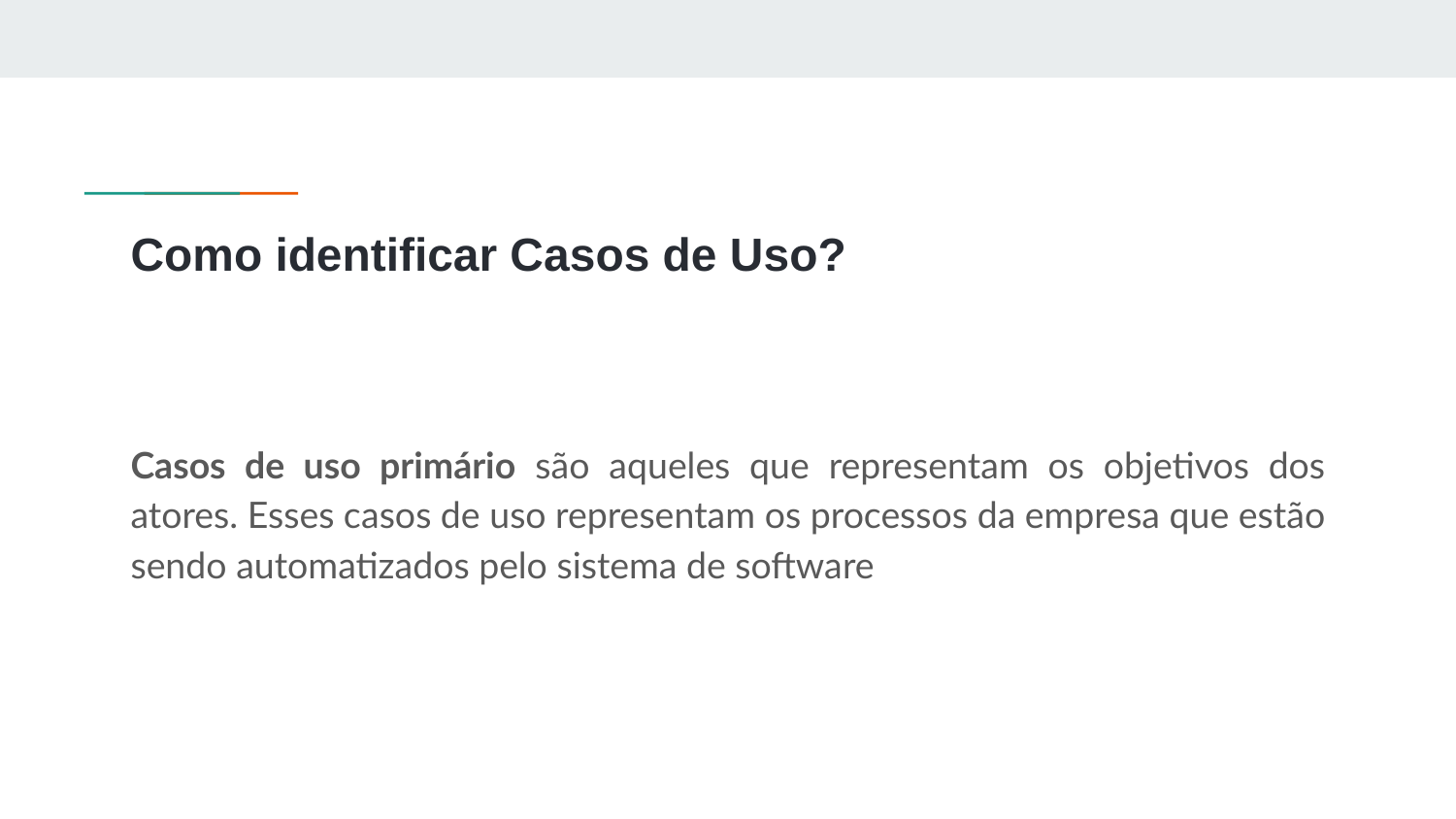

# Como identificar Casos de Uso?
Casos de uso primário são aqueles que representam os objetivos dos atores. Esses casos de uso representam os processos da empresa que estão sendo automatizados pelo sistema de software